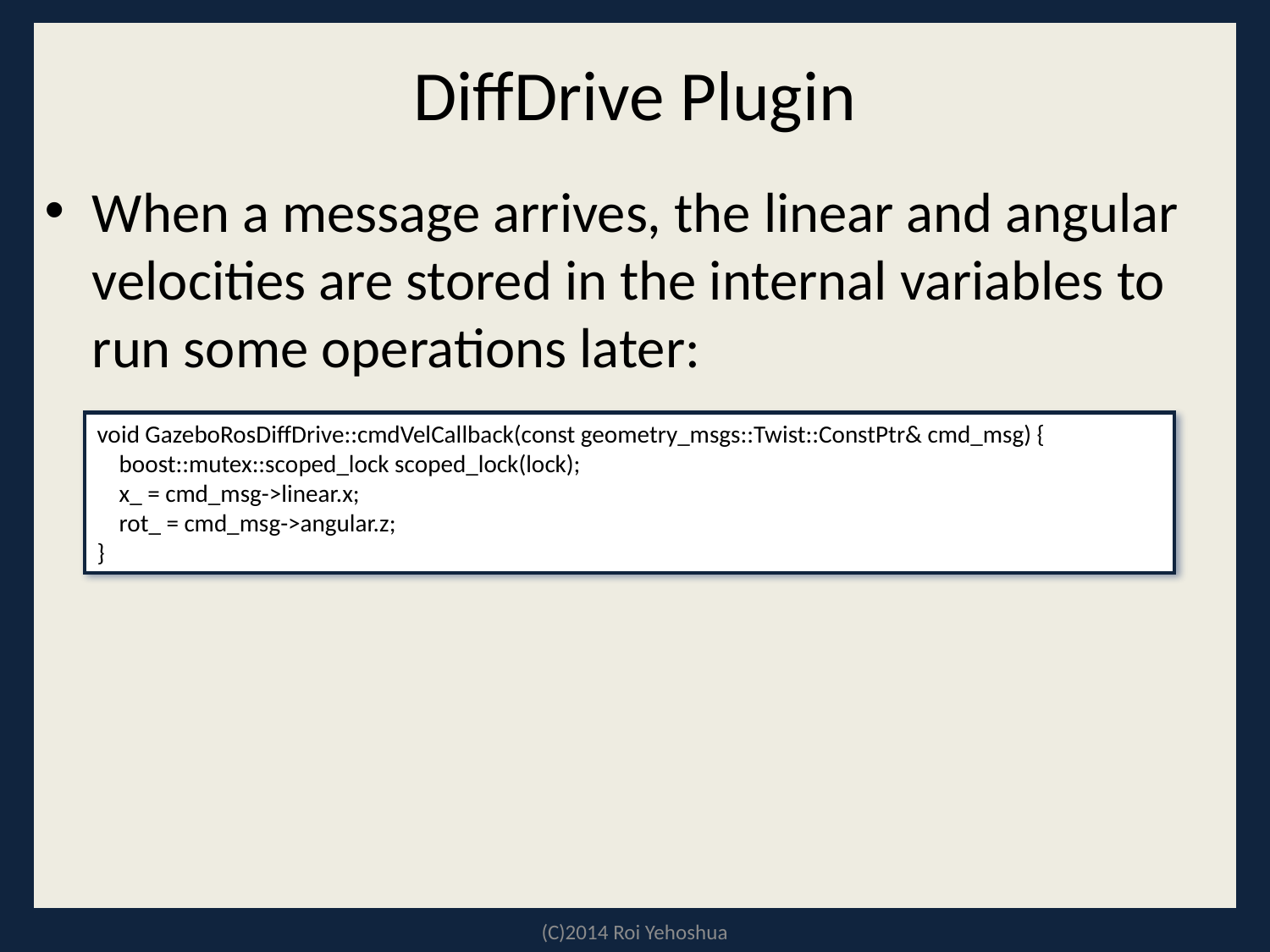

# DiffDrive Plugin
When a message arrives, the linear and angular velocities are stored in the internal variables to run some operations later:
void GazeboRosDiffDrive::cmdVelCallback(const geometry_msgs::Twist::ConstPtr& cmd_msg) {
    boost::mutex::scoped_lock scoped_lock(lock);
    x_ = cmd_msg->linear.x;
    rot_ = cmd_msg->angular.z;
}
(C)2014 Roi Yehoshua